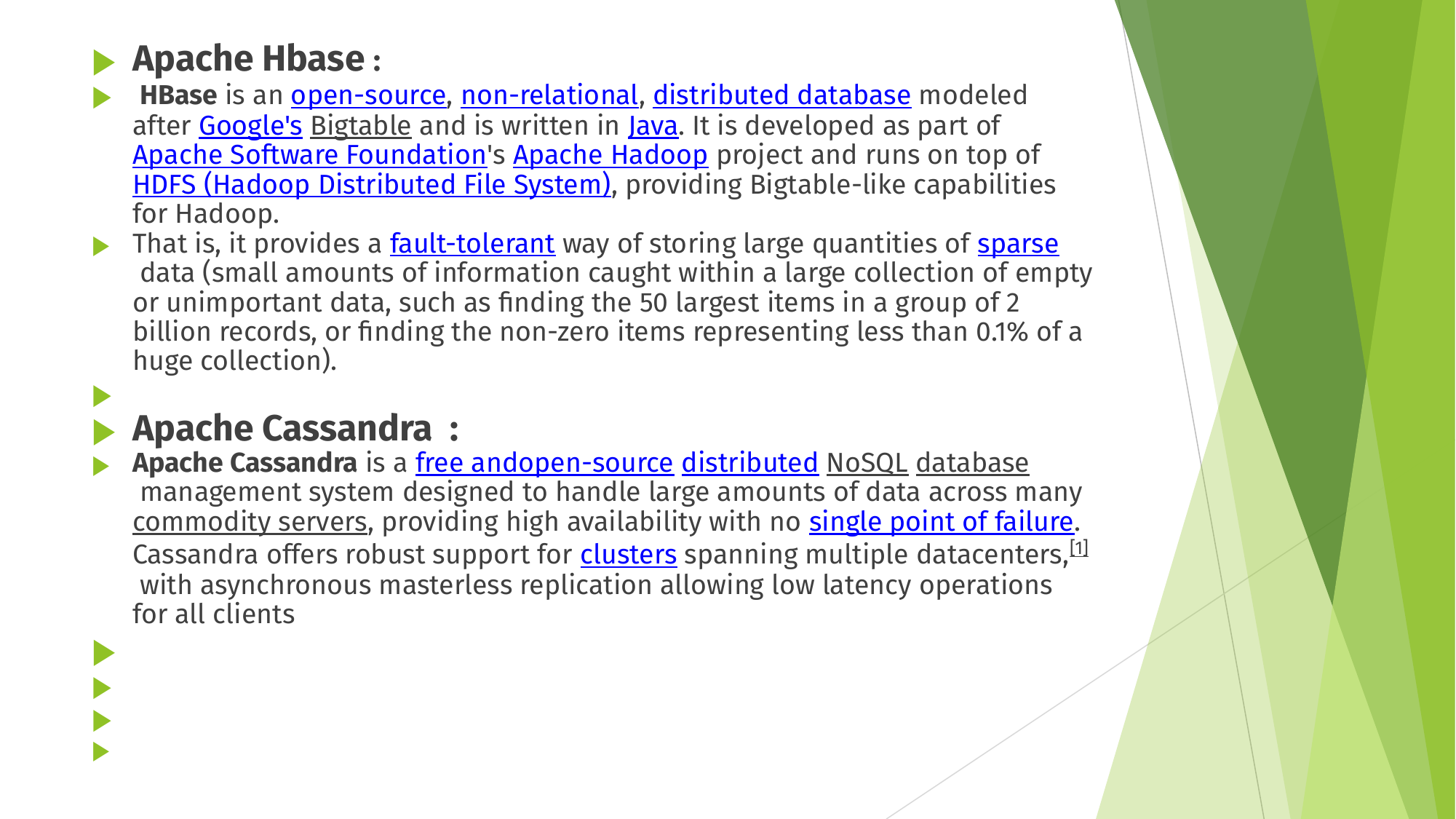

Apache Hbase :
 HBase is an open-source, non-relational, distributed database modeled after Google's Bigtable and is written in Java. It is developed as part of Apache Software Foundation's Apache Hadoop project and runs on top of HDFS (Hadoop Distributed File System), providing Bigtable-like capabilities for Hadoop.
That is, it provides a fault-tolerant way of storing large quantities of sparse data (small amounts of information caught within a large collection of empty or unimportant data, such as finding the 50 largest items in a group of 2 billion records, or finding the non-zero items representing less than 0.1% of a huge collection).

Apache Cassandra  :
Apache Cassandra is a free andopen-source distributed NoSQL database management system designed to handle large amounts of data across many commodity servers, providing high availability with no single point of failure. Cassandra offers robust support for clusters spanning multiple datacenters,[1] with asynchronous masterless replication allowing low latency operations for all clients